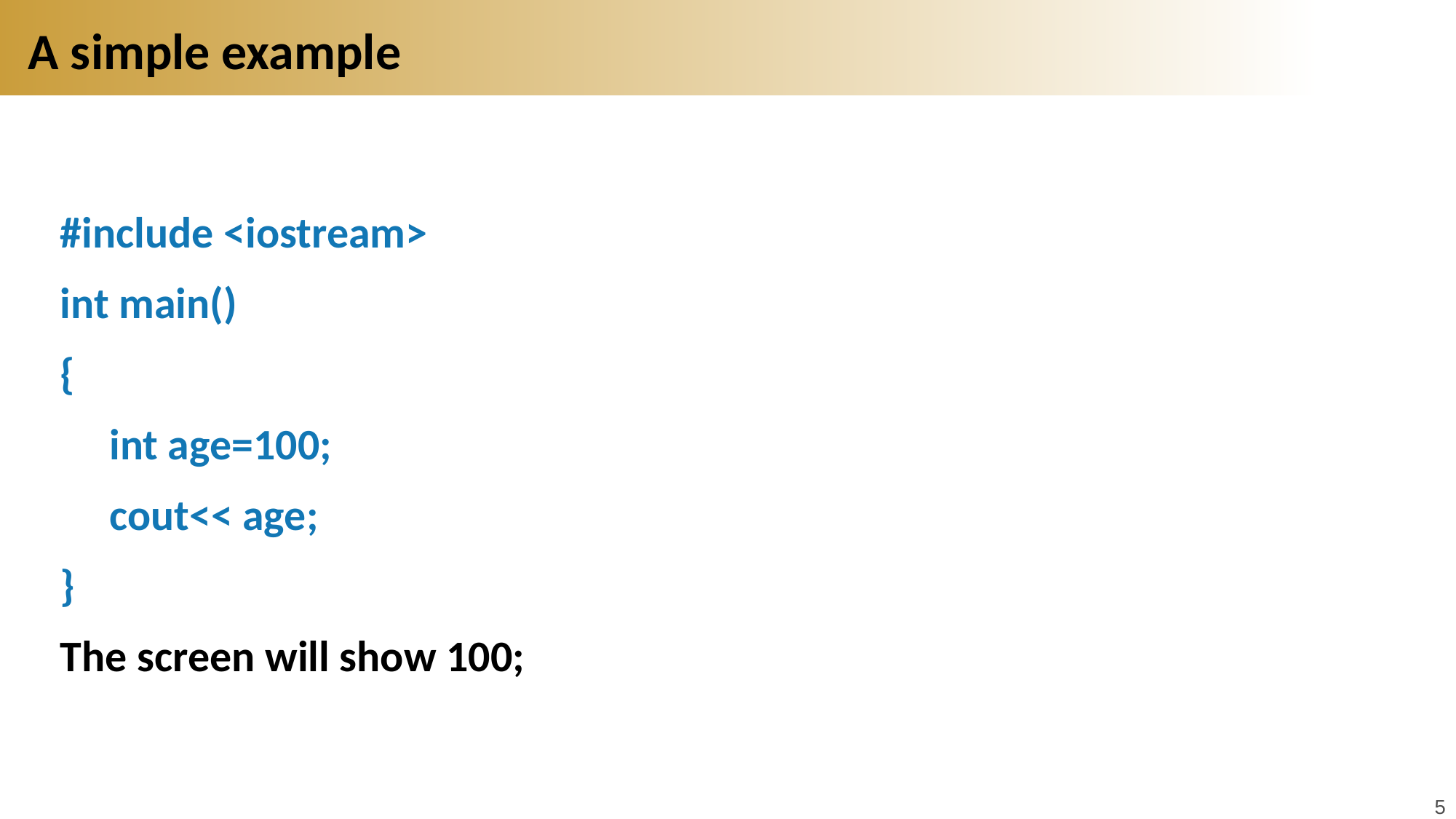

# A simple example

#include <iostream>
int main()
{
     int age=100;
     cout<< age;
}
The screen will show 100;

5